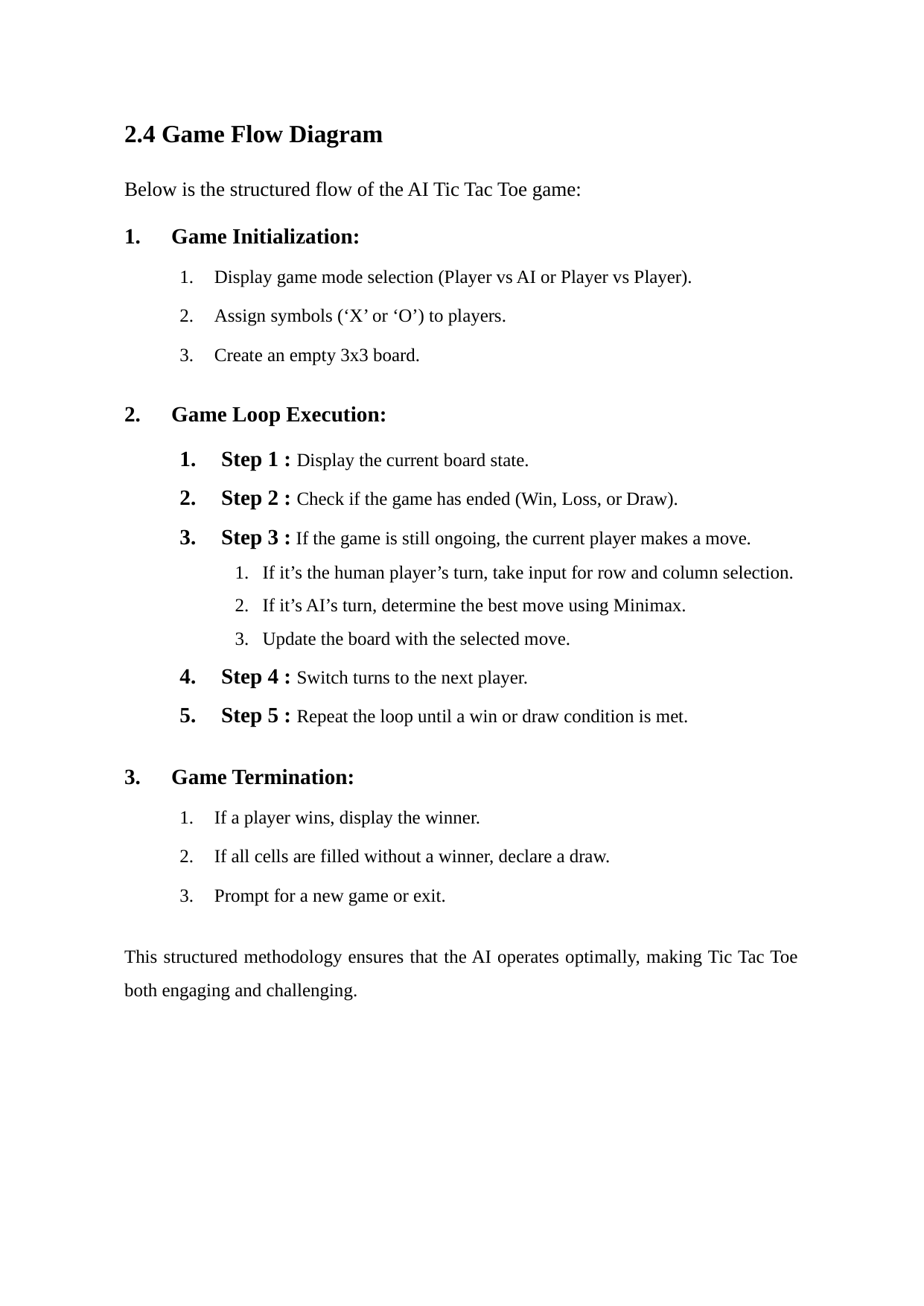

2.4 Game Flow Diagram

Below is the structured flow of the AI Tic Tac Toe game:

 Game Initialization:

Display game mode selection (Player vs AI or Player vs Player).

Assign symbols (‘X’ or ‘O’) to players.

Create an empty 3x3 board.

 Game Loop Execution:

Step 1 : Display the current board state.
Step 2 : Check if the game has ended (Win, Loss, or Draw).
Step 3 : If the game is still ongoing, the current player makes a move.
If it’s the human player’s turn, take input for row and column selection.
If it’s AI’s turn, determine the best move using Minimax.
Update the board with the selected move.
Step 4 : Switch turns to the next player.
Step 5 : Repeat the loop until a win or draw condition is met.

 Game Termination:

If a player wins, display the winner.

If all cells are filled without a winner, declare a draw.

Prompt for a new game or exit.

This structured methodology ensures that the AI operates optimally, making Tic Tac Toe both engaging and challenging.